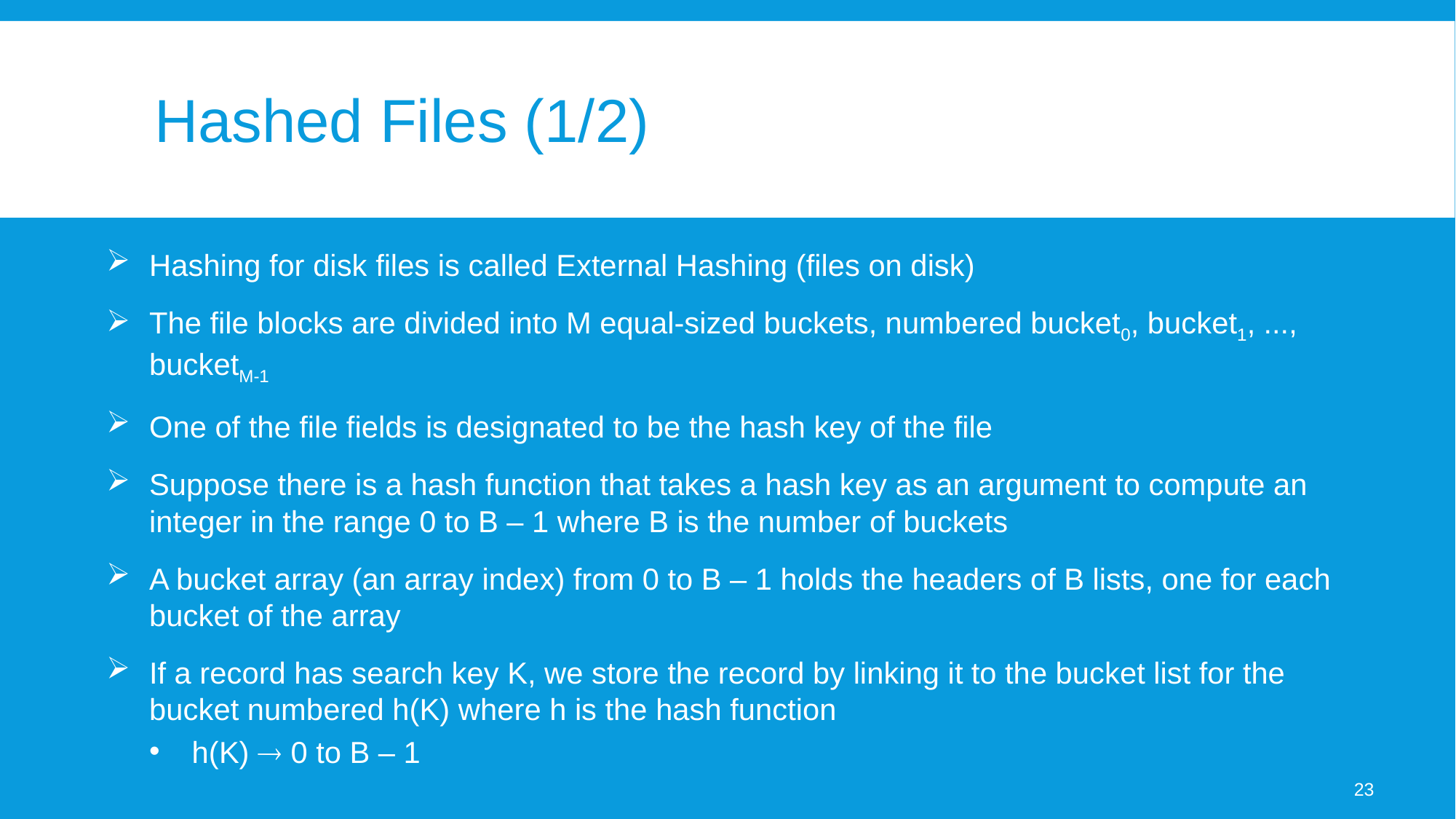

# Hashed Files (1/2)
Hashing for disk files is called External Hashing (files on disk)
The file blocks are divided into M equal-sized buckets, numbered bucket0, bucket1, ..., bucketM-1
One of the file fields is designated to be the hash key of the file
Suppose there is a hash function that takes a hash key as an argument to compute an integer in the range 0 to B – 1 where B is the number of buckets
A bucket array (an array index) from 0 to B – 1 holds the headers of B lists, one for each bucket of the array
If a record has search key K, we store the record by linking it to the bucket list for the bucket numbered h(K) where h is the hash function
h(K) → 0 to B – 1

23